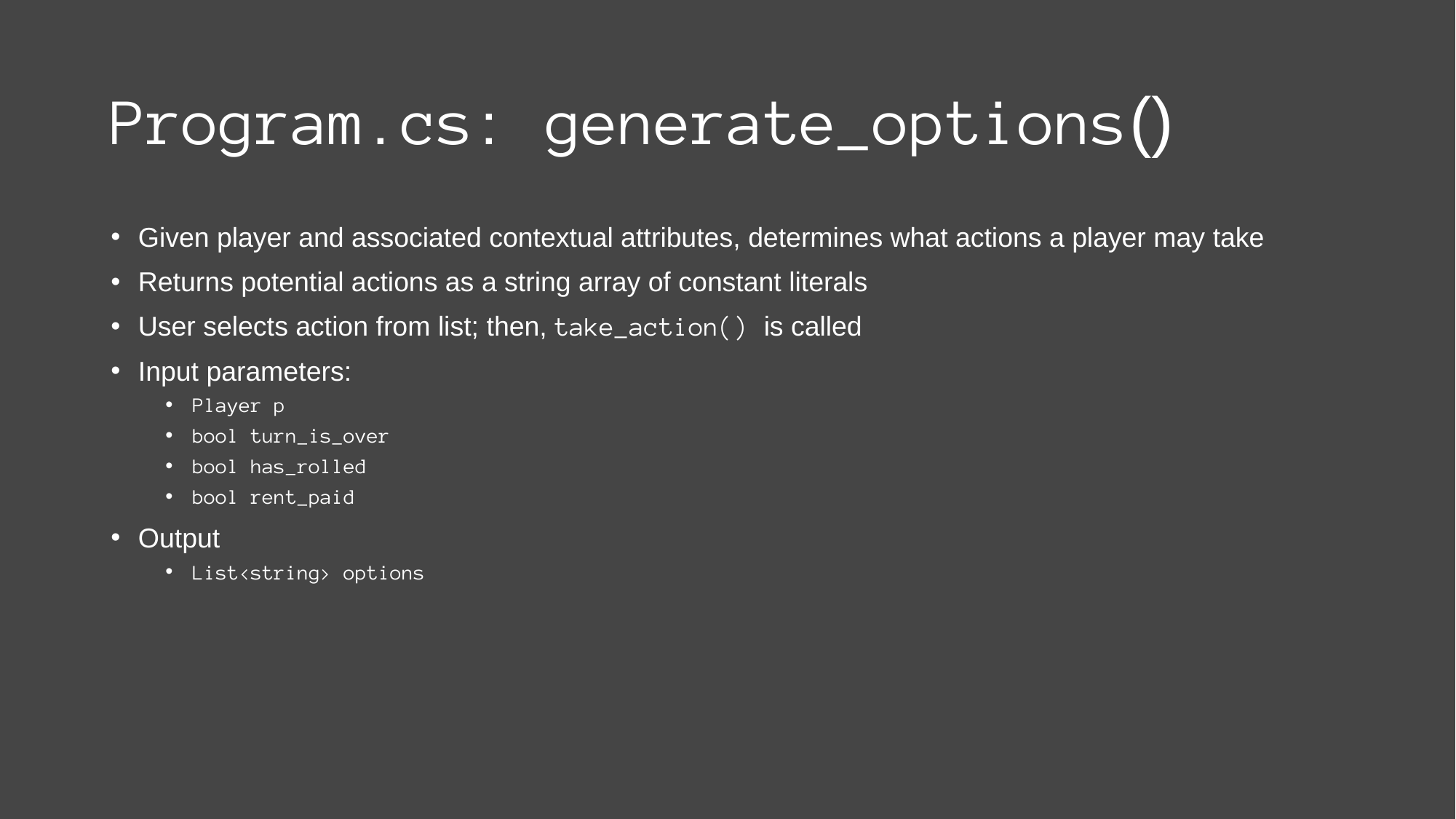

# Program.cs: generate_options()
Given player and associated contextual attributes, determines what actions a player may take
Returns potential actions as a string array of constant literals
User selects action from list; then, take_action() is called
Input parameters:
Player p
bool turn_is_over
bool has_rolled
bool rent_paid
Output
List<string> options